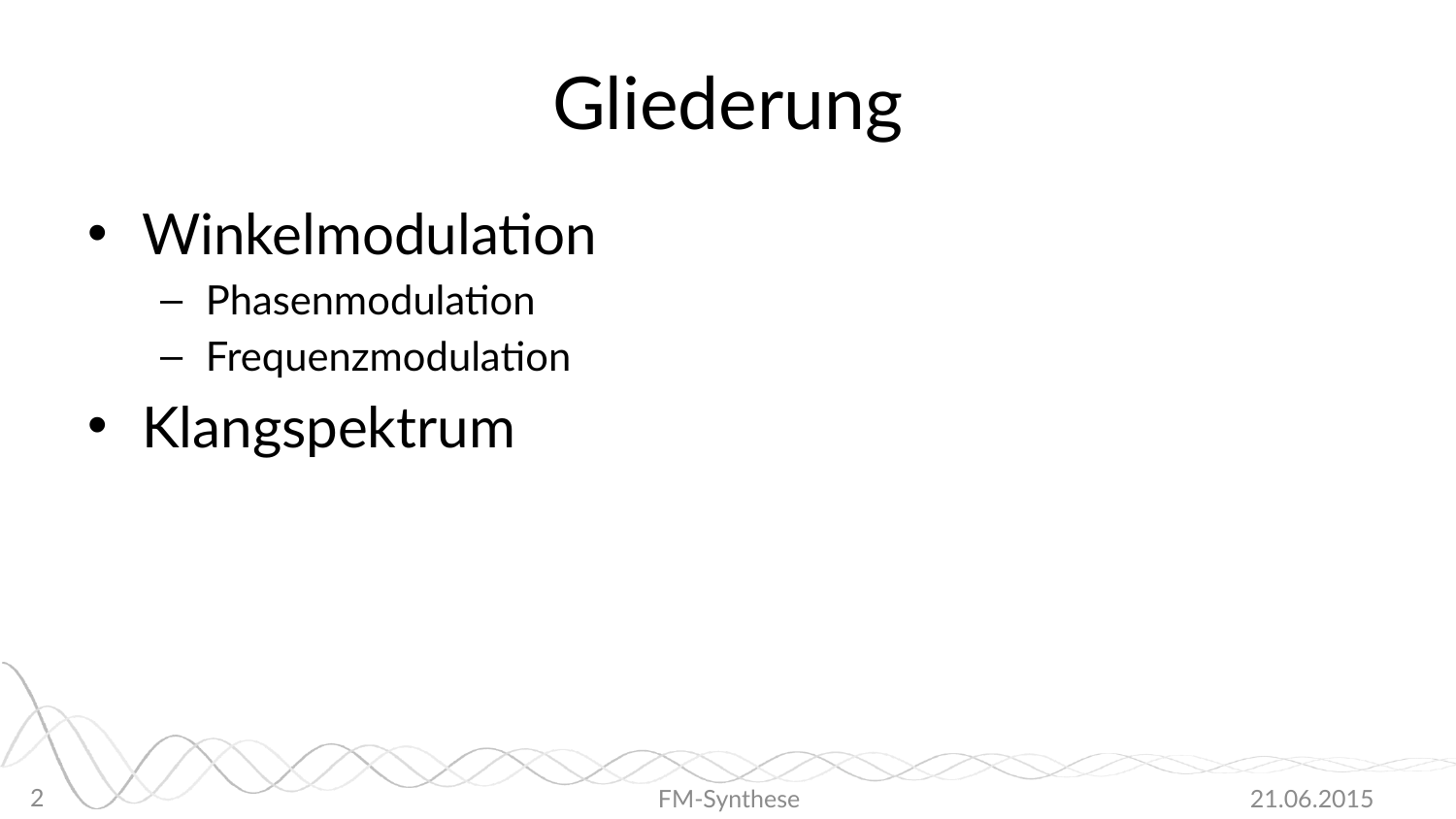

# Gliederung
Winkelmodulation
Phasenmodulation
Frequenzmodulation
Klangspektrum
2
FM-Synthese
21.06.2015